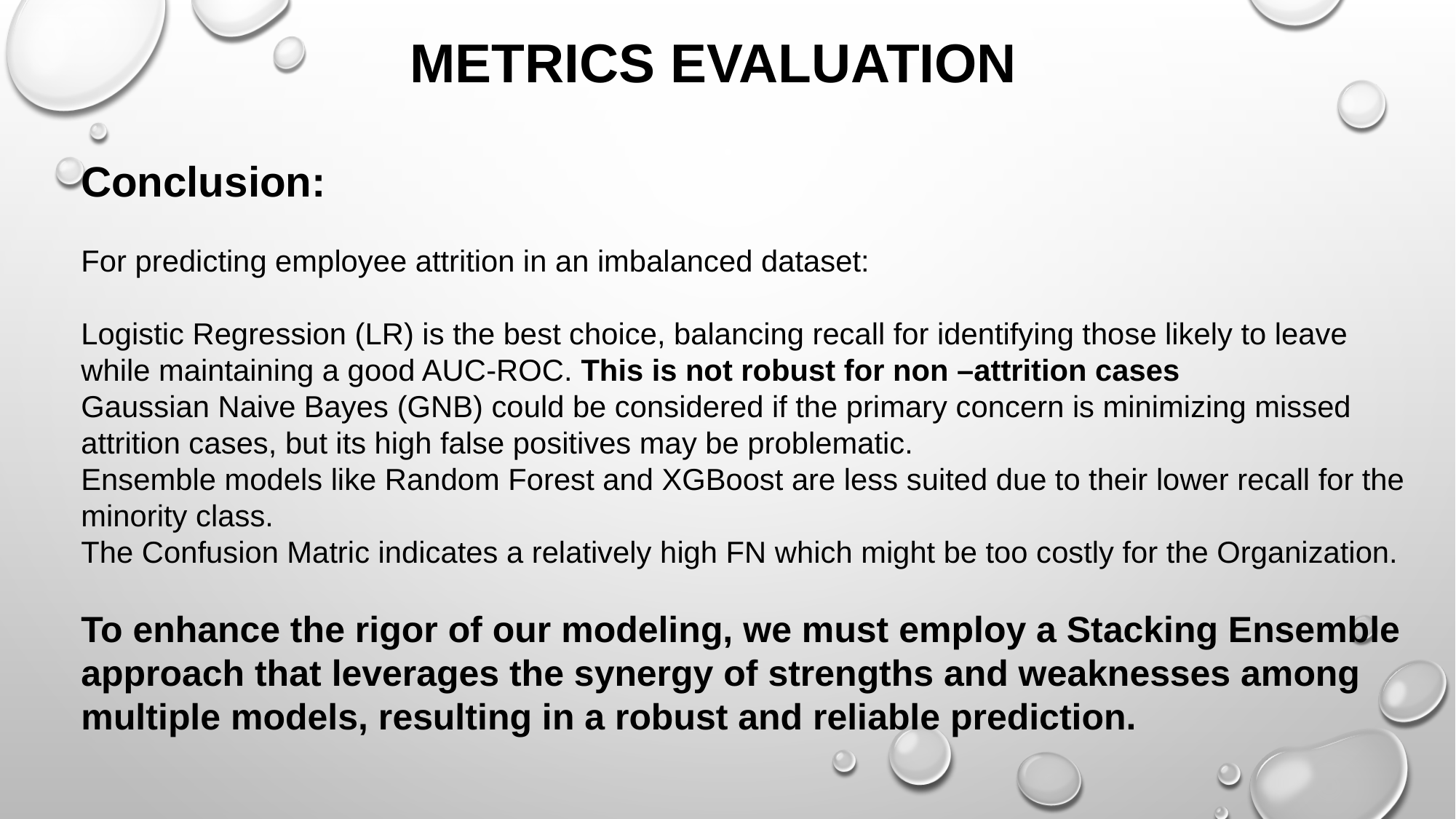

# Metrics Evaluation
Conclusion:

For predicting employee attrition in an imbalanced dataset:

Logistic Regression (LR) is the best choice, balancing recall for identifying those likely to leave while maintaining a good AUC-ROC. This is not robust for non –attrition cases
Gaussian Naive Bayes (GNB) could be considered if the primary concern is minimizing missed attrition cases, but its high false positives may be problematic.
Ensemble models like Random Forest and XGBoost are less suited due to their lower recall for the minority class.
The Confusion Matric indicates a relatively high FN which might be too costly for the Organization.

To enhance the rigor of our modeling, we must employ a Stacking Ensemble approach that leverages the synergy of strengths and weaknesses among multiple models, resulting in a robust and reliable prediction.